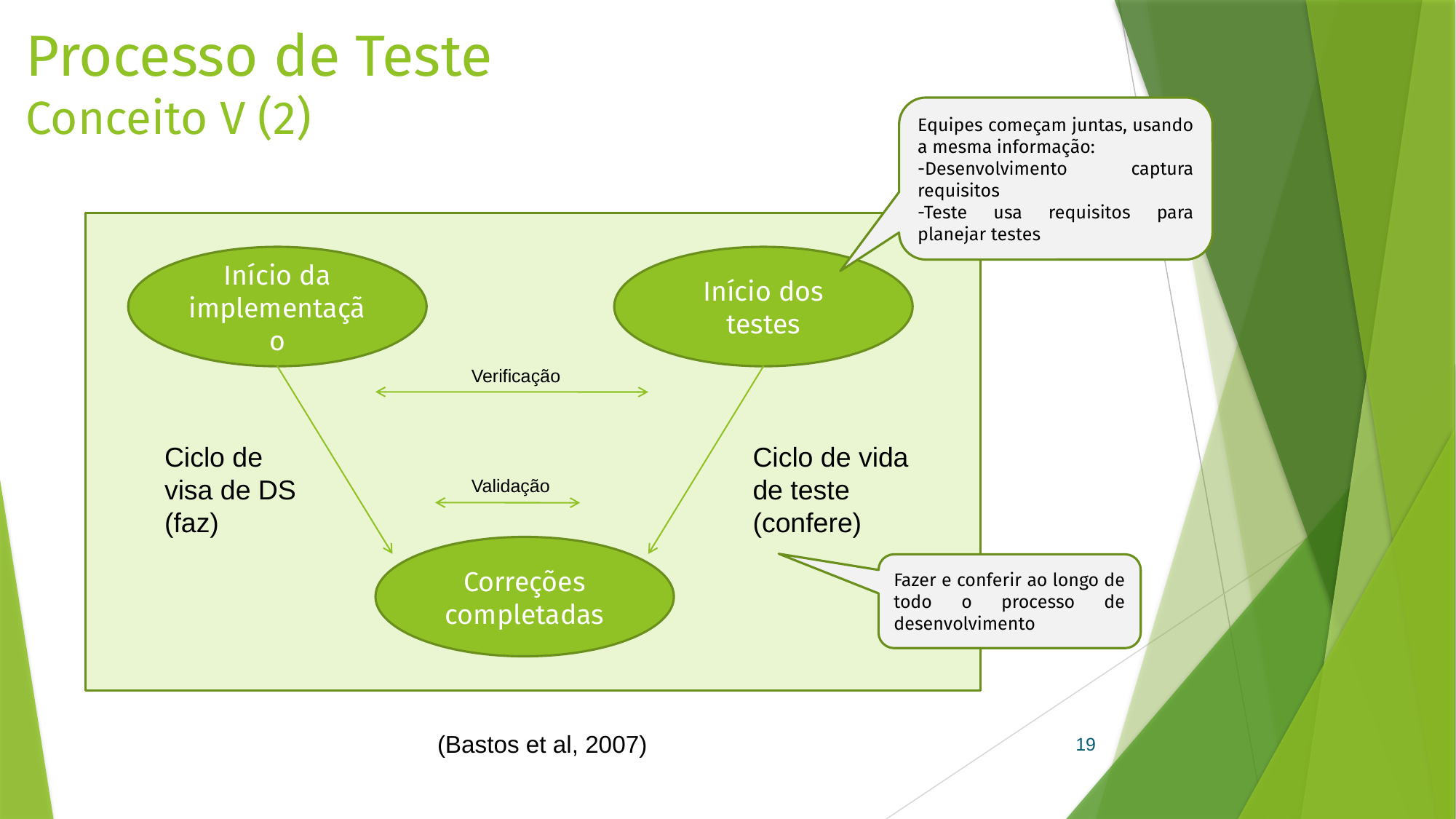

# Processo de Teste Conceito V (2)
Equipes começam juntas, usando a mesma informação:
-Desenvolvimento captura requisitos
-Teste usa requisitos para planejar testes

Início da implementação
Início dos testes
Verificação
Ciclo de visa de DS (faz)
Ciclo de vida de teste (confere)
Validação
Correções completadas
Fazer e conferir ao longo de todo o processo de desenvolvimento
19
(Bastos et al, 2007)